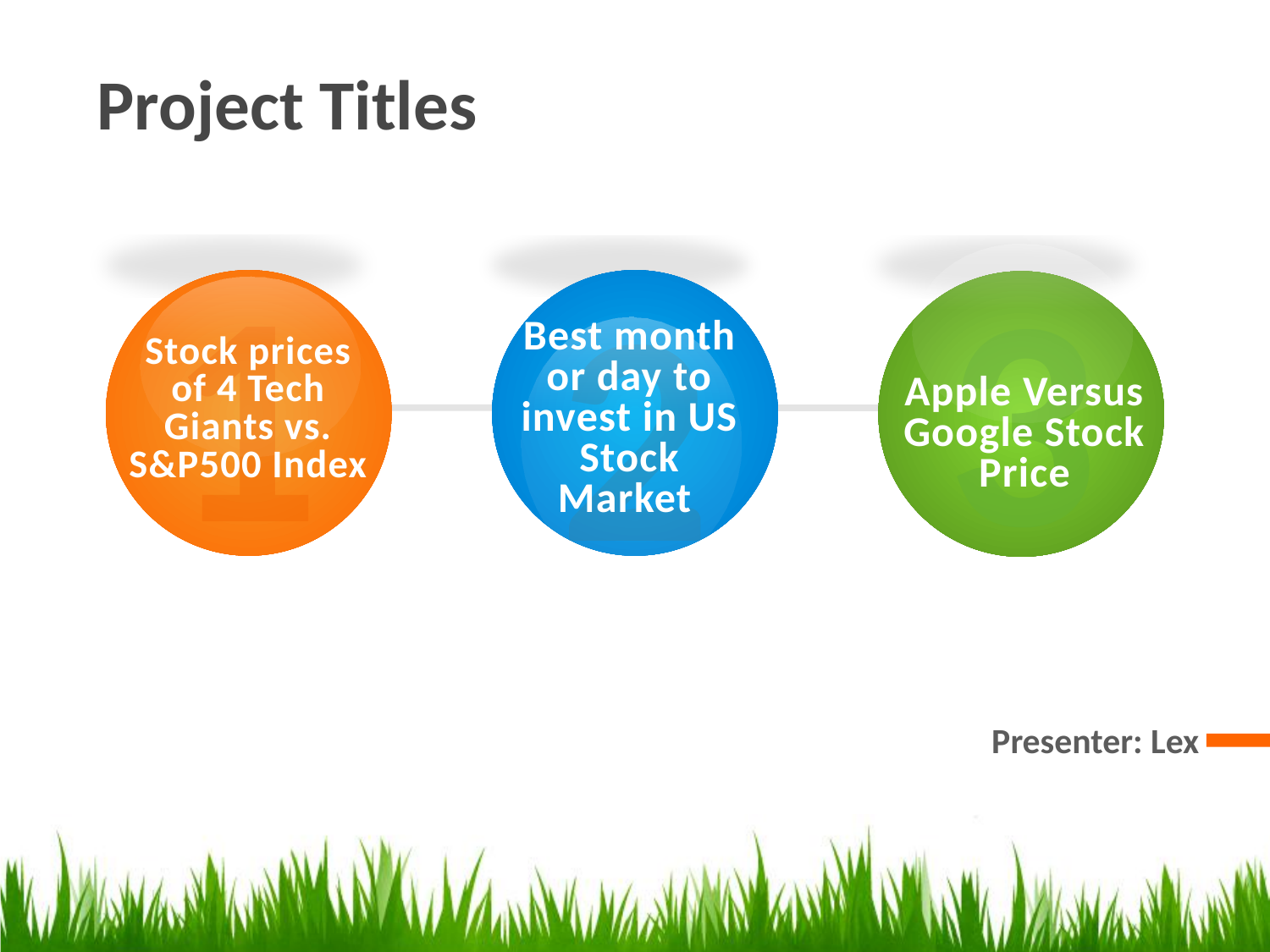

Project Titles
1

Stock prices of 4 Tech Giants vs. S&P500 Index
3

Apple Versus Google Stock Price
2

Best month or day to invest in US Stock Market

Presenter: Lex